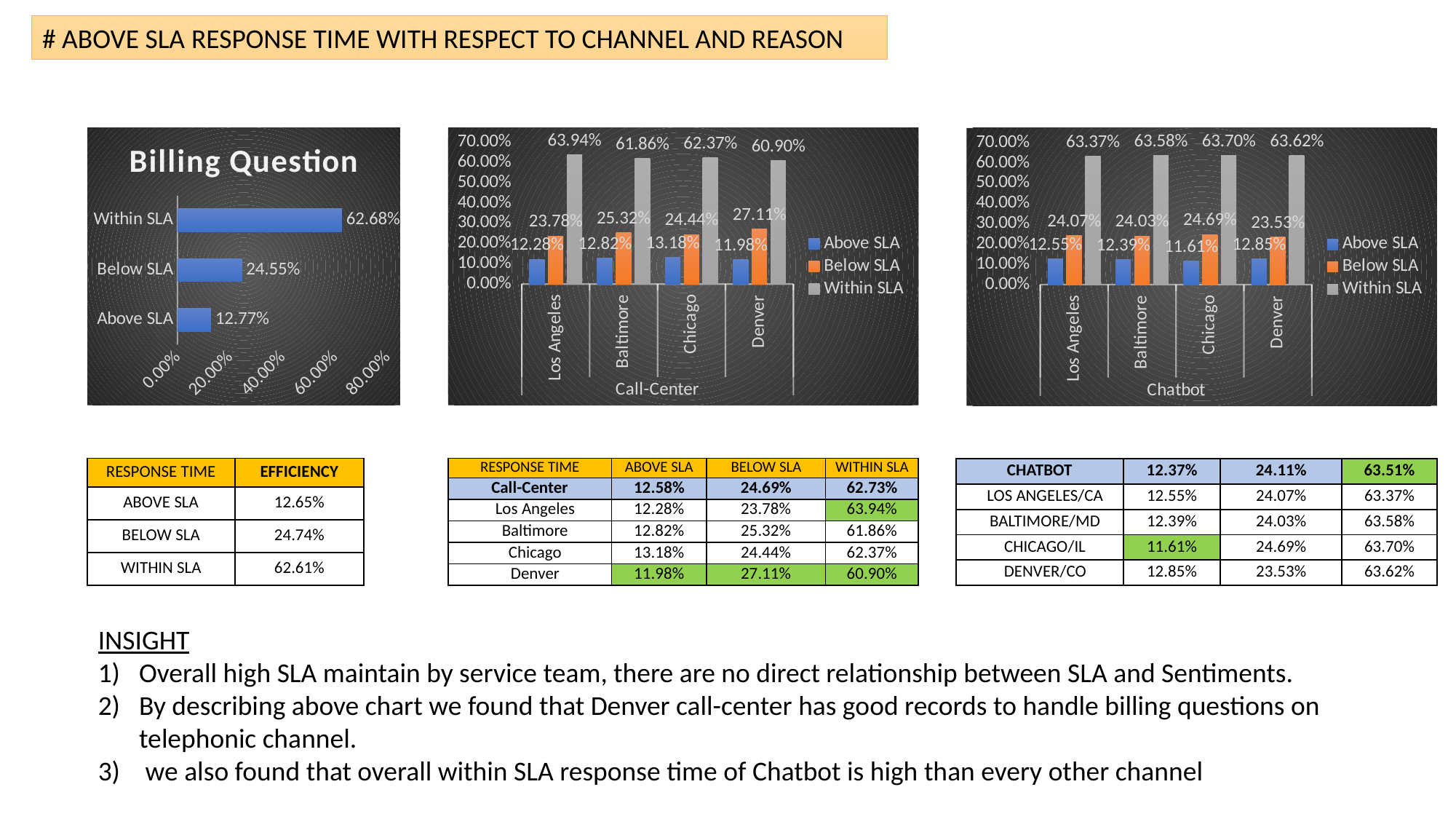

# ABOVE SLA RESPONSE TIME WITH RESPECT TO CHANNEL AND REASON

### Chart:

| Category | Billing Question |
|---|---|
| Above SLA | 0.1277384707186088 |
| Below SLA | 0.2455033671468758 |
| Within SLA | 0.6267581621345154 |

### Chart

| Category | Above SLA | Below SLA | Within SLA |
|---|---|---|---|
| Los Angeles | 0.12277147487844409 | 0.23784440842787682 | 0.6393841166936791 |
| Baltimore | 0.12817851582771148 | 0.2532433834976648 | 0.6185781006746238 |
| Chicago | 0.13184584178498987 | 0.24442190669371197 | 0.6237322515212982 |
| Denver | 0.11984282907662082 | 0.27111984282907664 | 0.6090373280943026 |

### Chart

| Category | Above SLA | Below SLA | Within SLA |
|---|---|---|---|
| Los Angeles | 0.12554802710243124 | 0.24073335990434436 | 0.6337186129932244 |
| Baltimore | 0.12392513909964593 | 0.2402630247850278 | 0.6358118361153262 |
| Chicago | 0.11610878661087866 | 0.24686192468619247 | 0.6370292887029289 |
| Denver | 0.12854030501089325 | 0.23529411764705882 | 0.6361655773420479 |
| RESPONSE TIME | EFFICIENCY |
| --- | --- |
| ABOVE SLA | 12.65% |
| BELOW SLA | 24.74% |
| WITHIN SLA | 62.61% |
| RESPONSE TIME | ABOVE SLA | BELOW SLA | WITHIN SLA |
| --- | --- | --- | --- |
| Call-Center | 12.58% | 24.69% | 62.73% |
| Los Angeles | 12.28% | 23.78% | 63.94% |
| Baltimore | 12.82% | 25.32% | 61.86% |
| Chicago | 13.18% | 24.44% | 62.37% |
| Denver | 11.98% | 27.11% | 60.90% |
| CHATBOT | 12.37% | 24.11% | 63.51% |
| --- | --- | --- | --- |
| LOS ANGELES/CA | 12.55% | 24.07% | 63.37% |
| BALTIMORE/MD | 12.39% | 24.03% | 63.58% |
| CHICAGO/IL | 11.61% | 24.69% | 63.70% |
| DENVER/CO | 12.85% | 23.53% | 63.62% |
INSIGHT
Overall high SLA maintain by service team, there are no direct relationship between SLA and Sentiments.
By describing above chart we found that Denver call-center has good records to handle billing questions on telephonic channel.
 we also found that overall within SLA response time of Chatbot is high than every other channel